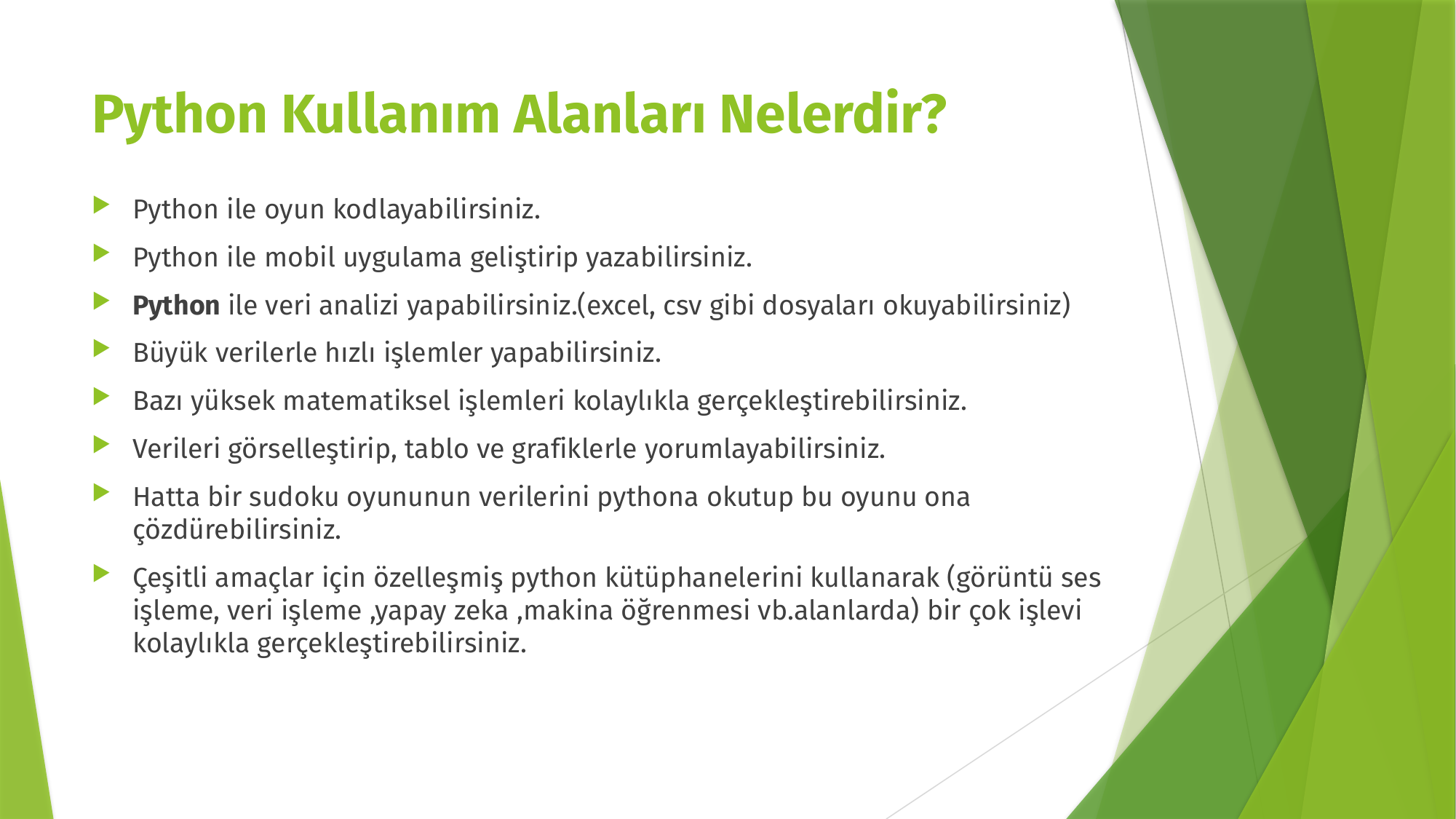

# Python Kullanım Alanları Nelerdir?
Python ile oyun kodlayabilirsiniz.
Python ile mobil uygulama geliştirip yazabilirsiniz.
Python ile veri analizi yapabilirsiniz.(excel, csv gibi dosyaları okuyabilirsiniz)
Büyük verilerle hızlı işlemler yapabilirsiniz.
Bazı yüksek matematiksel işlemleri kolaylıkla gerçekleştirebilirsiniz.
Verileri görselleştirip, tablo ve grafiklerle yorumlayabilirsiniz.
Hatta bir sudoku oyununun verilerini pythona okutup bu oyunu ona çözdürebilirsiniz.
Çeşitli amaçlar için özelleşmiş python kütüphanelerini kullanarak (görüntü ses işleme, veri işleme ,yapay zeka ,makina öğrenmesi vb.alanlarda) bir çok işlevi kolaylıkla gerçekleştirebilirsiniz.